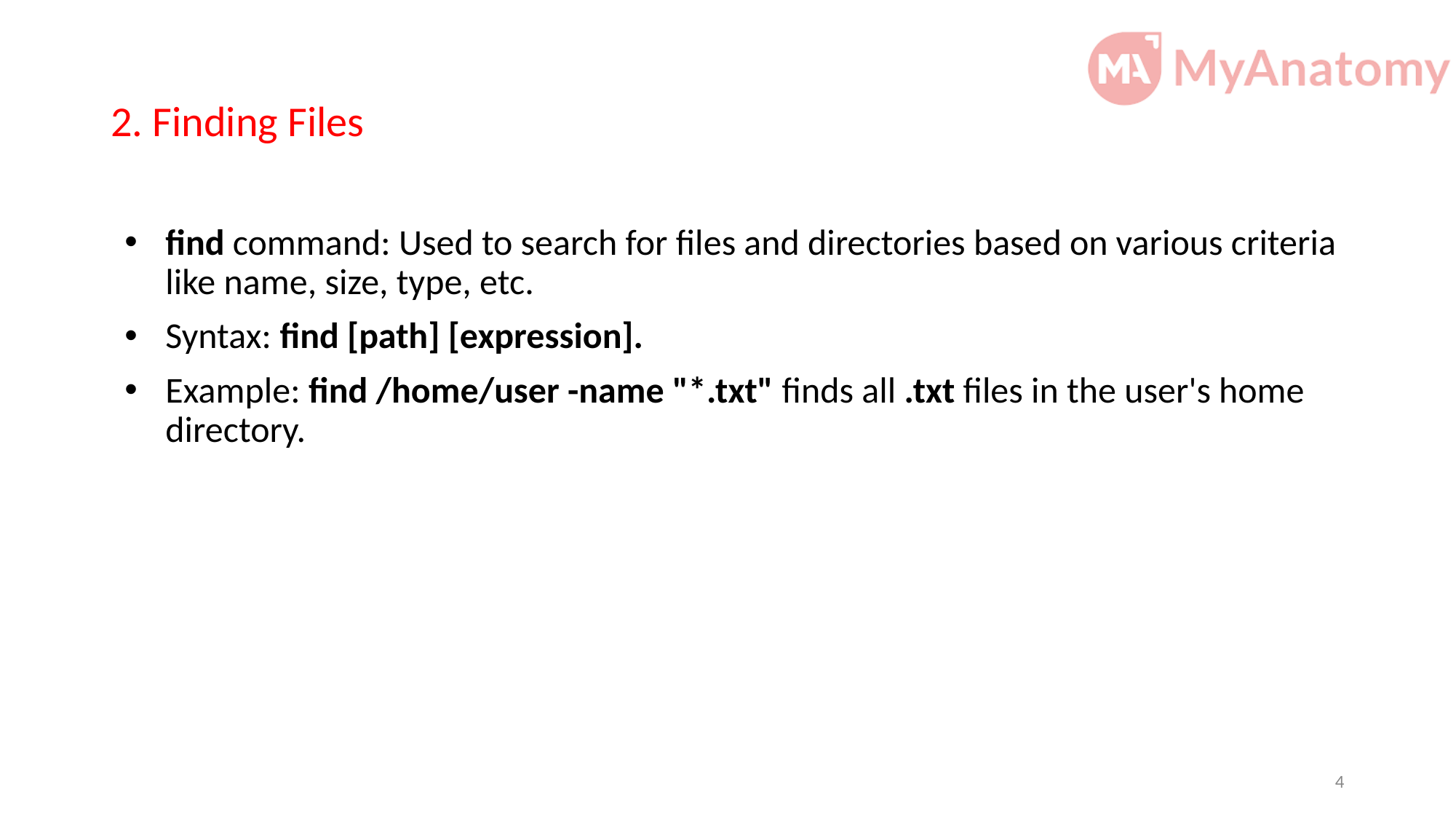

# 2. Finding Files
find command: Used to search for files and directories based on various criteria like name, size, type, etc.
Syntax: find [path] [expression].
Example: find /home/user -name "*.txt" finds all .txt files in the user's home directory.
4